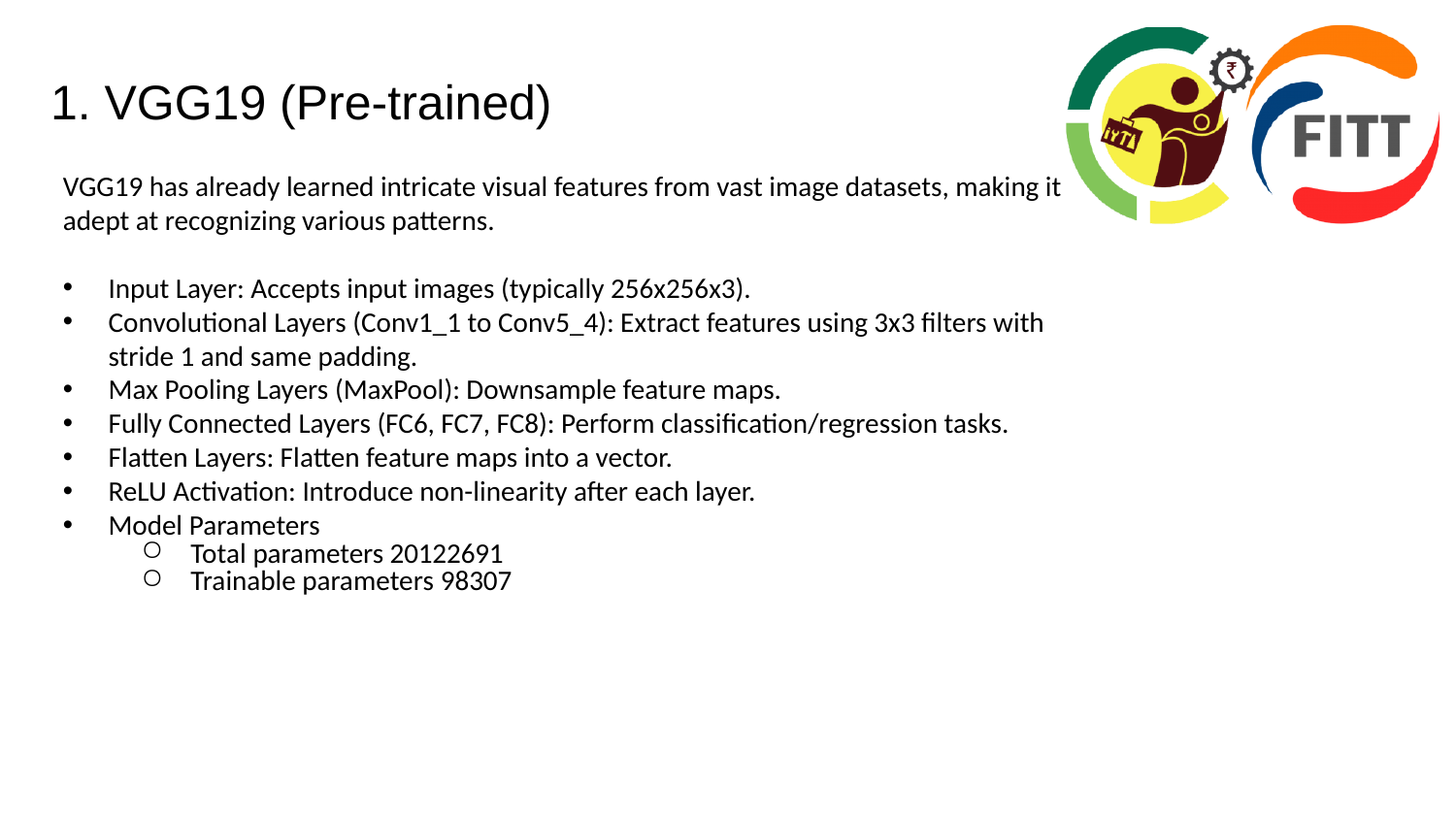

# 1. VGG19 (Pre-trained)
VGG19 has already learned intricate visual features from vast image datasets, making it adept at recognizing various patterns.

Input Layer: Accepts input images (typically 256x256x3).
Convolutional Layers (Conv1_1 to Conv5_4): Extract features using 3x3 filters with stride 1 and same padding.
Max Pooling Layers (MaxPool): Downsample feature maps.
Fully Connected Layers (FC6, FC7, FC8): Perform classification/regression tasks.
Flatten Layers: Flatten feature maps into a vector.
ReLU Activation: Introduce non-linearity after each layer.
Model Parameters
Total parameters 20122691
Trainable parameters 98307
21